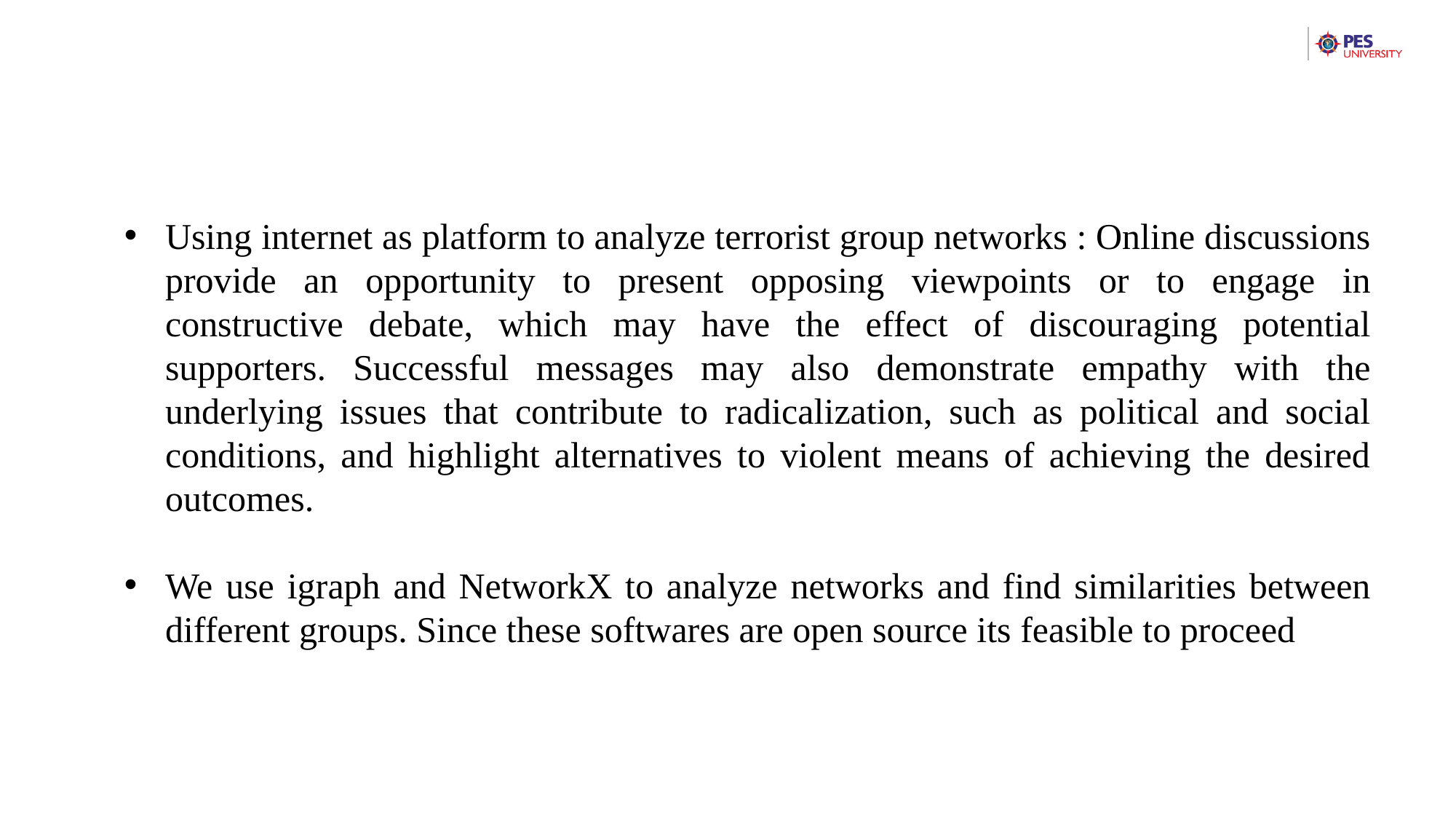

Using internet as platform to analyze terrorist group networks : Online discussions provide an opportunity to present opposing viewpoints or to engage in constructive debate, which may have the effect of discouraging potential supporters. Successful messages may also demonstrate empathy with the underlying issues that contribute to radicalization, such as political and social conditions, and highlight alternatives to violent means of achieving the desired outcomes.

We use igraph and NetworkX to analyze networks and find similarities between different groups. Since these softwares are open source its feasible to proceed